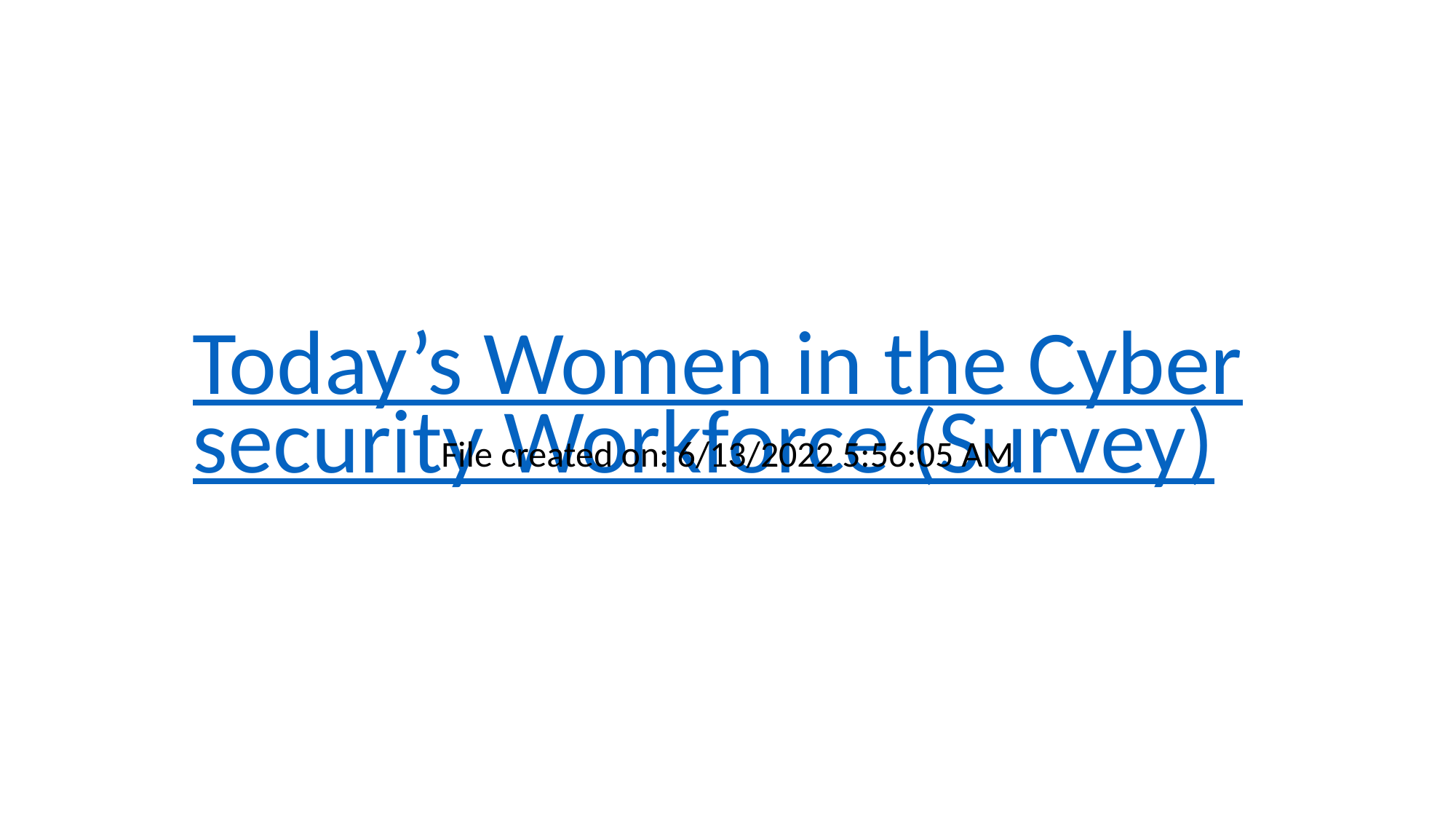

# Today’s Women in the Cybersecurity Workforce (Survey)
File created on: 6/13/2022 5:56:05 AM